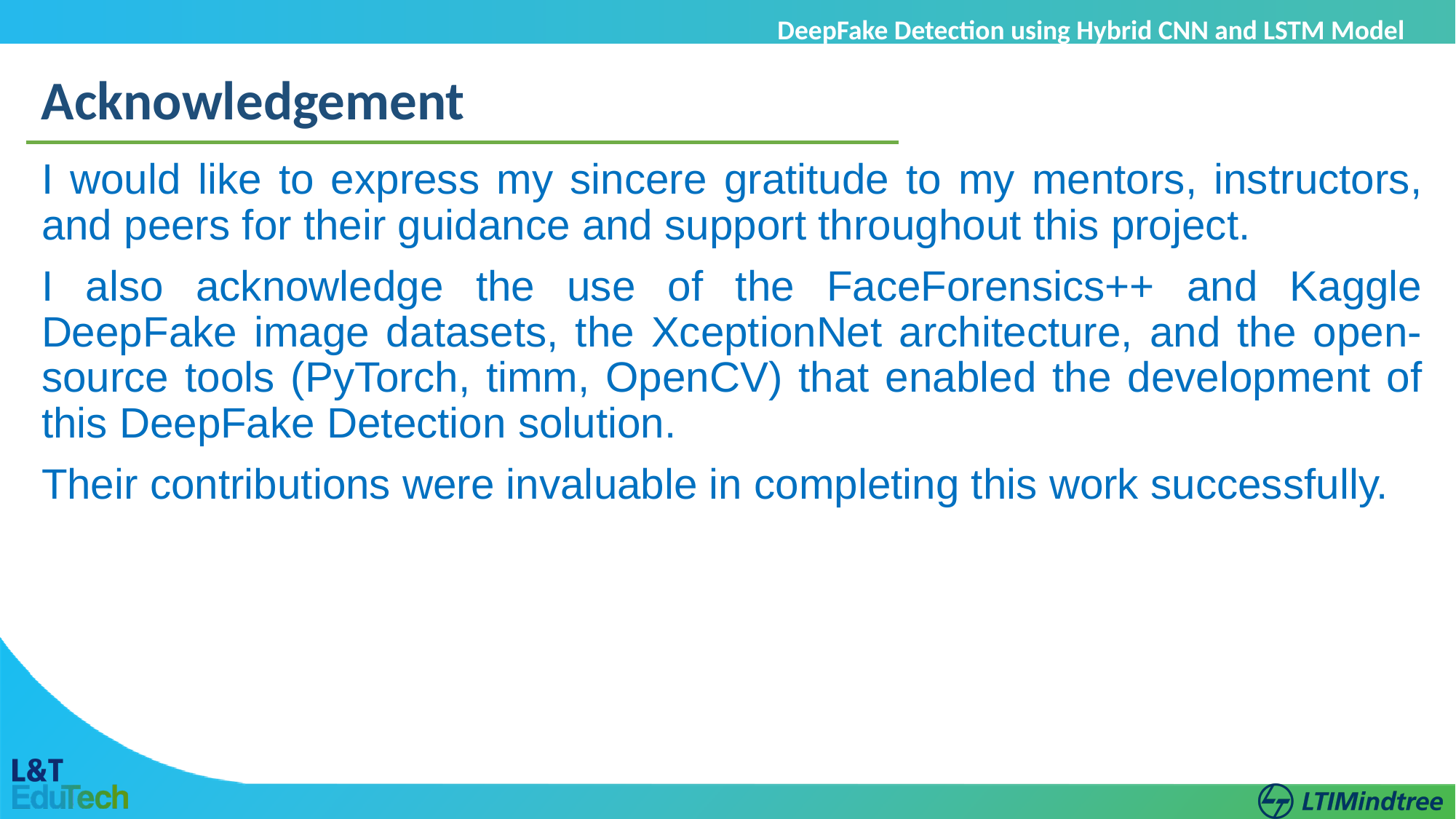

DeepFake Detection using Hybrid CNN and LSTM Model
Acknowledgement
I would like to express my sincere gratitude to my mentors, instructors, and peers for their guidance and support throughout this project.
I also acknowledge the use of the FaceForensics++ and Kaggle DeepFake image datasets, the XceptionNet architecture, and the open-source tools (PyTorch, timm, OpenCV) that enabled the development of this DeepFake Detection solution.
Their contributions were invaluable in completing this work successfully.